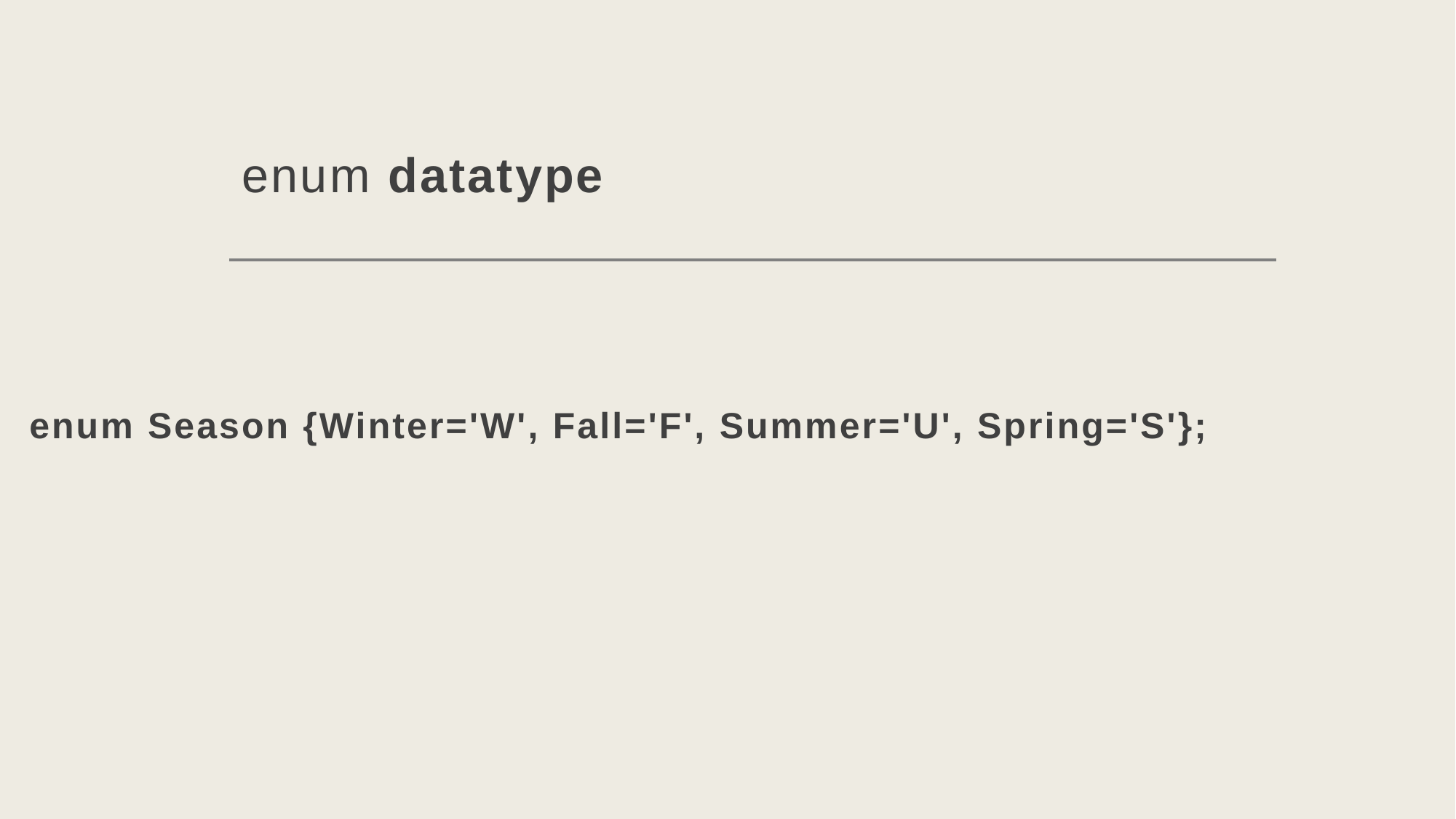

# enum datatype
enum Season {Winter='W', Fall='F', Summer='U', Spring='S'};